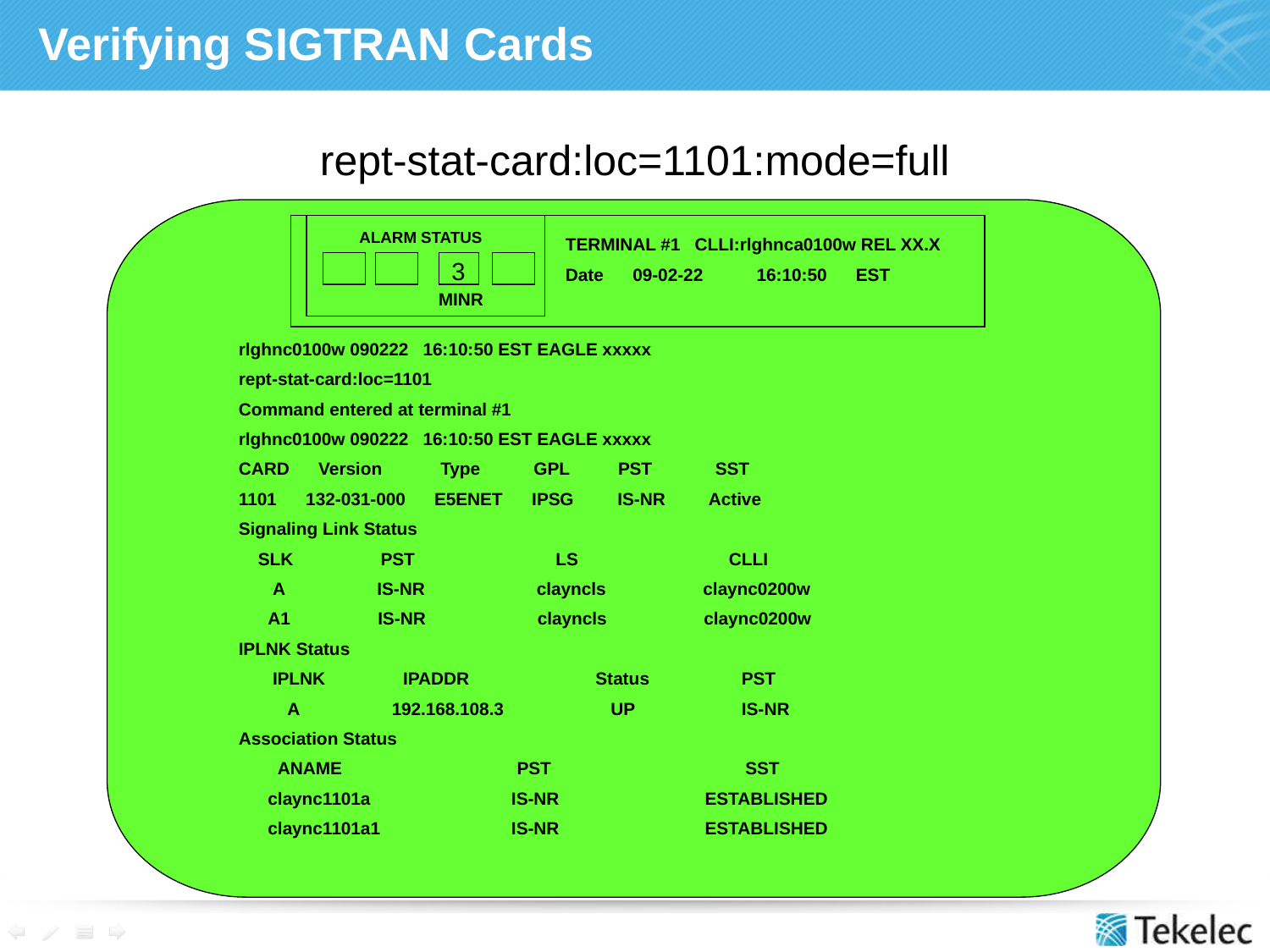

# Verifying SIGTRAN Cards
rept-stat-card:loc=1101:mode=full

   ALARM STATUS

TERMINAL #1   CLLI:rlghnca0100w REL XX.X
Date      09-02-22           16:10:50      EST
3

MINR
rlghnc0100w 090222   16:10:50 EST EAGLE xxxxx
rept-stat-card:loc=1101
Command entered at terminal #1
rlghnc0100w 090222   16:10:50 EST EAGLE xxxxx
CARD      Version            Type           GPL          PST             SST
1101      132-031-000      E5ENET      IPSG         IS-NR         Active
Signaling Link Status
    SLK                  PST                             LS                               CLLI
       A                   IS-NR                       clayncls                    claync0200w
      A1                  IS-NR                       clayncls                    claync0200w
IPLNK Status
       IPLNK                IPADDR                          Status                   PST
          A                   192.168.108.3                      UP                      IS-NR
Association Status
        ANAME                                    PST                                        SST
      claync1101a                             IS-NR                              ESTABLISHED
      claync1101a1                           IS-NR                              ESTABLISHED